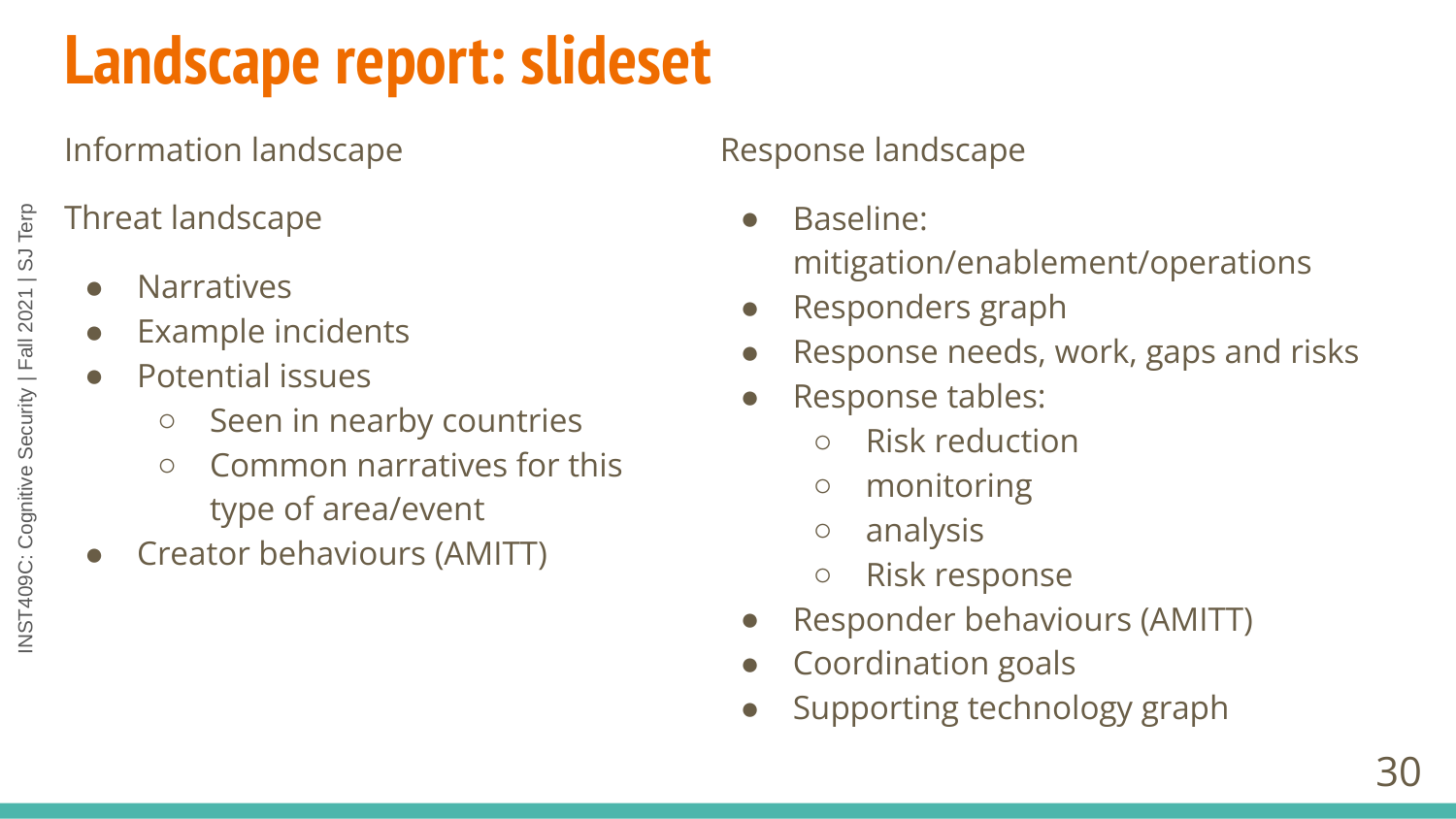

# Landscape report: slideset
Response landscape
Baseline: mitigation/enablement/operations
Responders graph
Response needs, work, gaps and risks
Response tables:
Risk reduction
monitoring
analysis
Risk response
Responder behaviours (AMITT)
Coordination goals
Supporting technology graph
Information landscape
Threat landscape
Narratives
Example incidents
Potential issues
Seen in nearby countries
Common narratives for this type of area/event
Creator behaviours (AMITT)
30